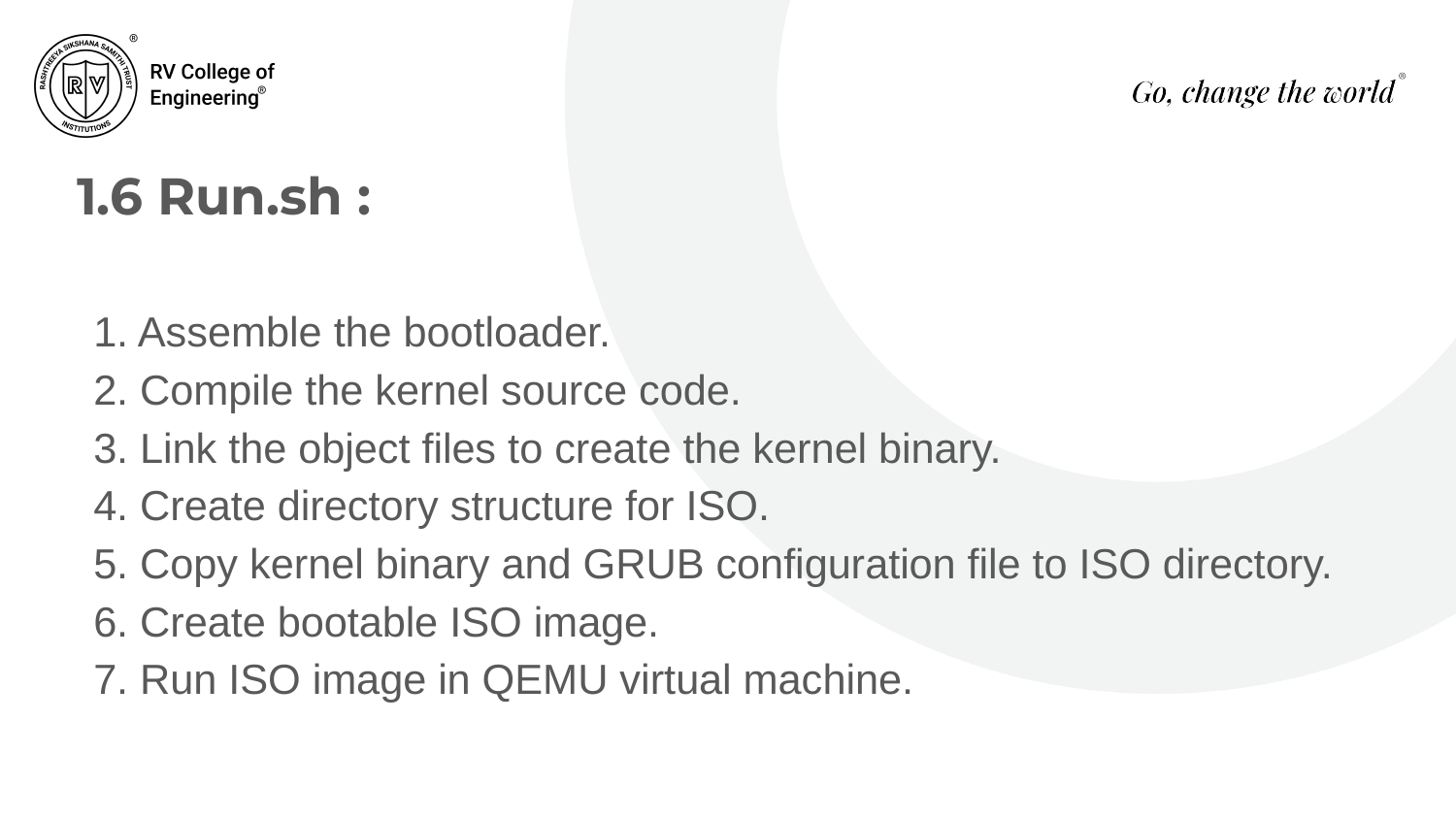

# 1.6 Run.sh :

1. Assemble the bootloader.
2. Compile the kernel source code.
3. Link the object files to create the kernel binary.
4. Create directory structure for ISO.
5. Copy kernel binary and GRUB configuration file to ISO directory.
6. Create bootable ISO image.
7. Run ISO image in QEMU virtual machine.